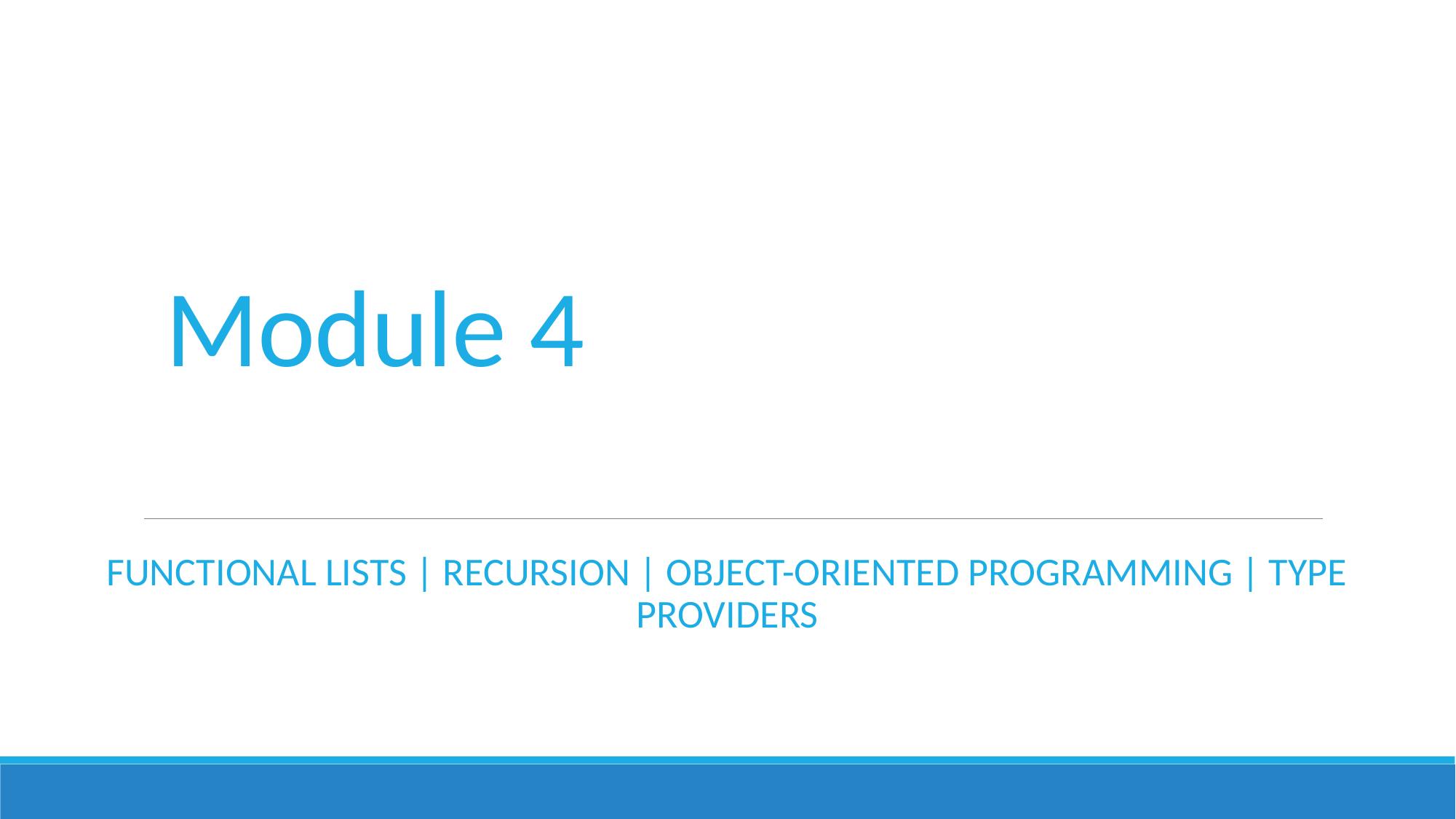

# Module 4
Functional lists | Recursion | Object-Oriented Programming | Type providers